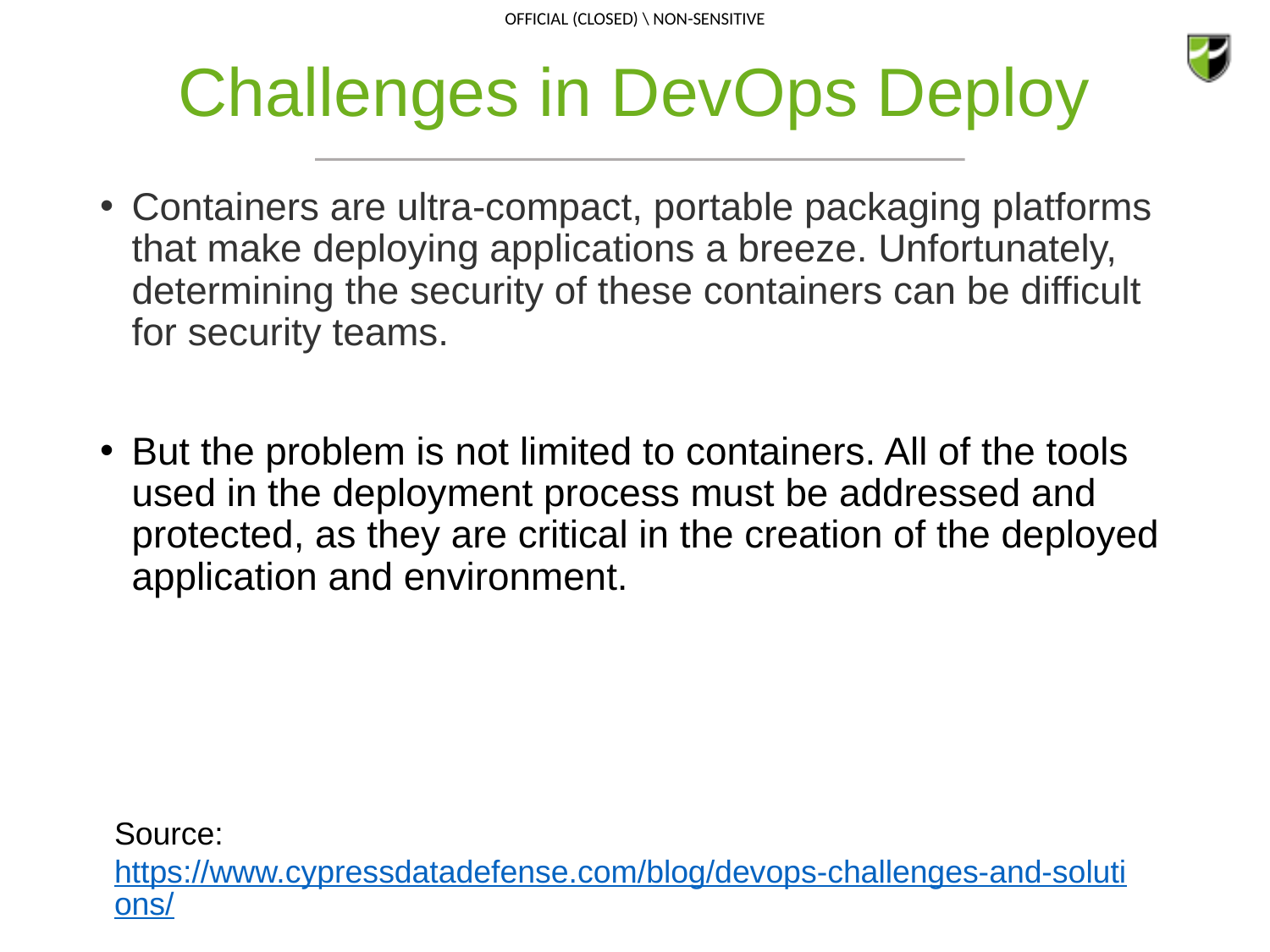

# Challenges in DevOps Deploy
Containers are ultra-compact, portable packaging platforms that make deploying applications a breeze. Unfortunately, determining the security of these containers can be difficult for security teams.

But the problem is not limited to containers. All of the tools used in the deployment process must be addressed and protected, as they are critical in the creation of the deployed application and environment.
Source: https://www.cypressdatadefense.com/blog/devops-challenges-and-solutions/